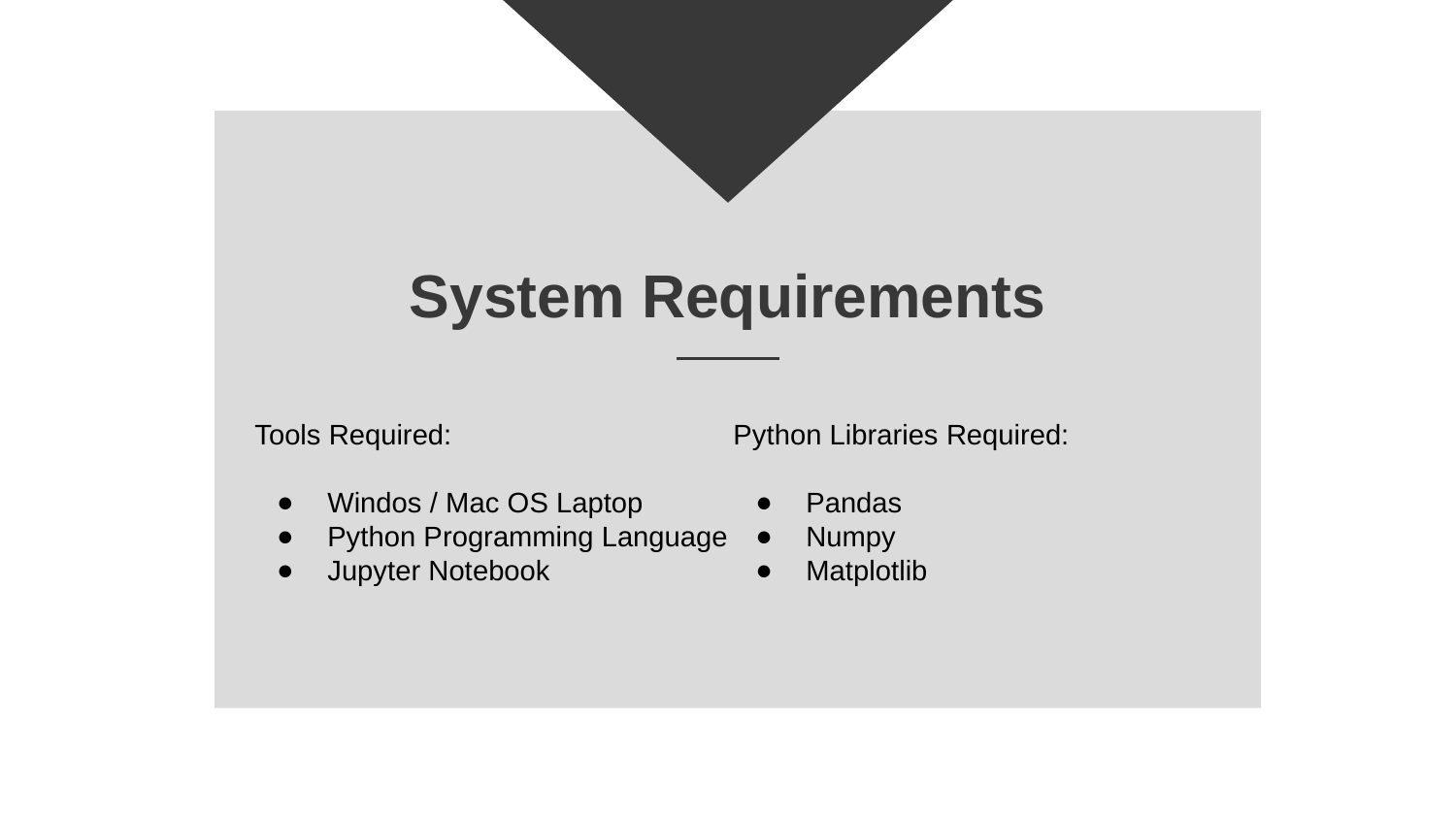

# System Requirements
Tools Required:

Windos / Mac OS Laptop
Python Programming Language
Jupyter Notebook
Python Libraries Required:

Pandas
Numpy
Matplotlib